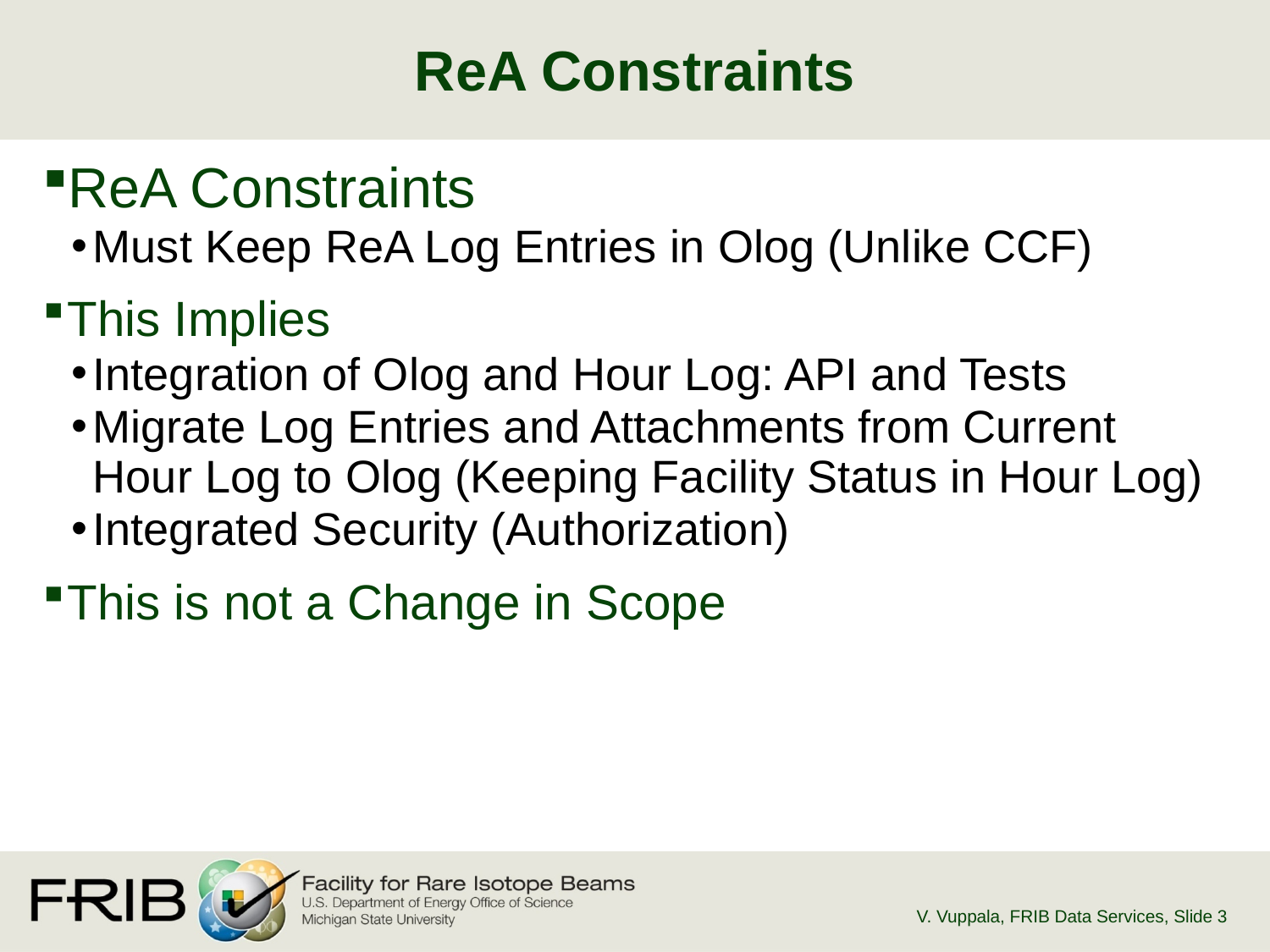

# ReA Constraints
ReA Constraints
Must Keep ReA Log Entries in Olog (Unlike CCF)
This Implies
Integration of Olog and Hour Log: API and Tests
Migrate Log Entries and Attachments from Current Hour Log to Olog (Keeping Facility Status in Hour Log)
Integrated Security (Authorization)
This is not a Change in Scope

V. Vuppala, FRIB Data Services
, Slide 3